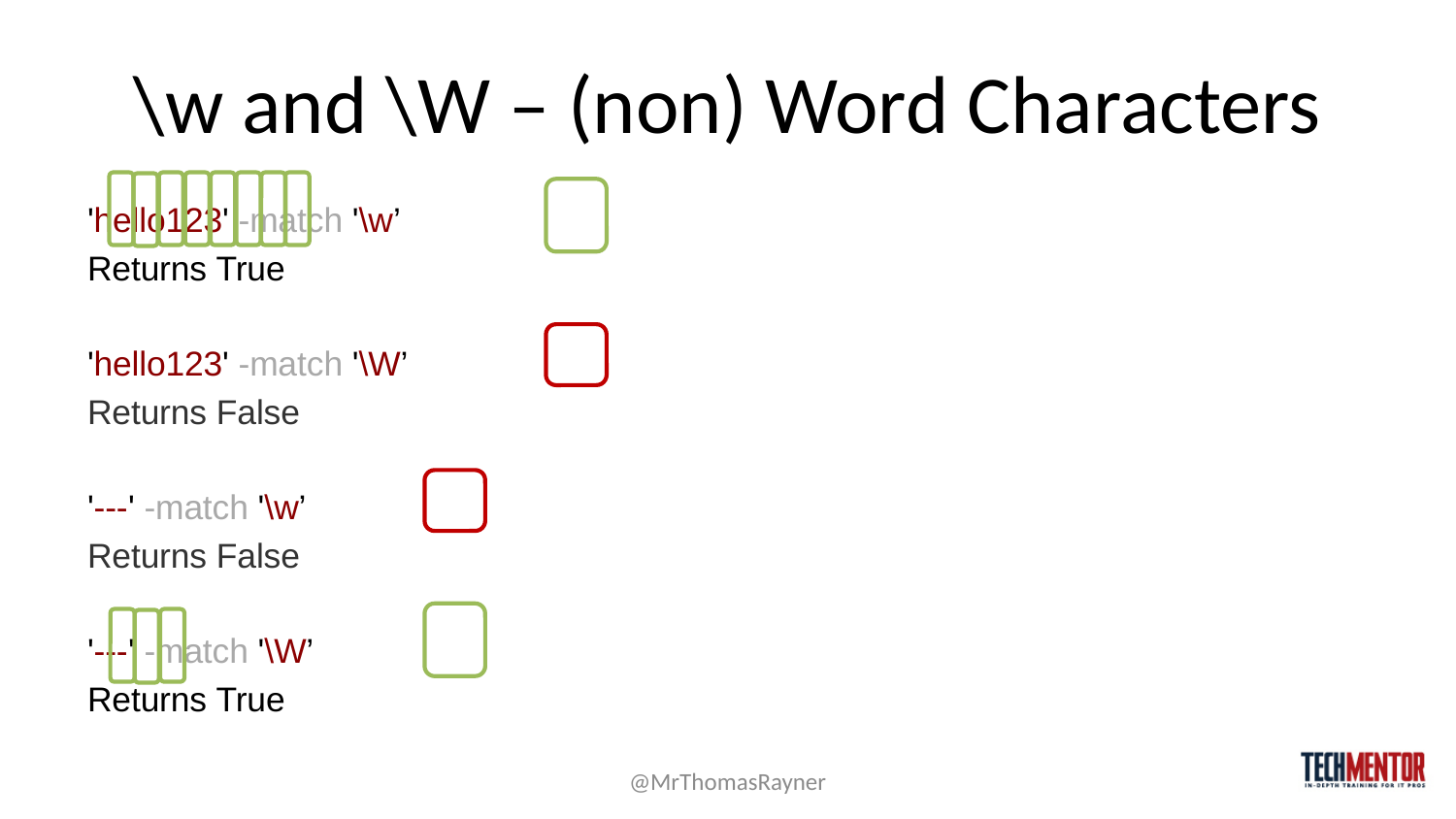

# \w and \W – (non) Word Characters

'hello123' -match '\w’
Returns True

'hello123' -match '\W’
Returns False

'---' -match '\w’
Returns False

'---' -match '\W’
Returns True

@MrThomasRayner